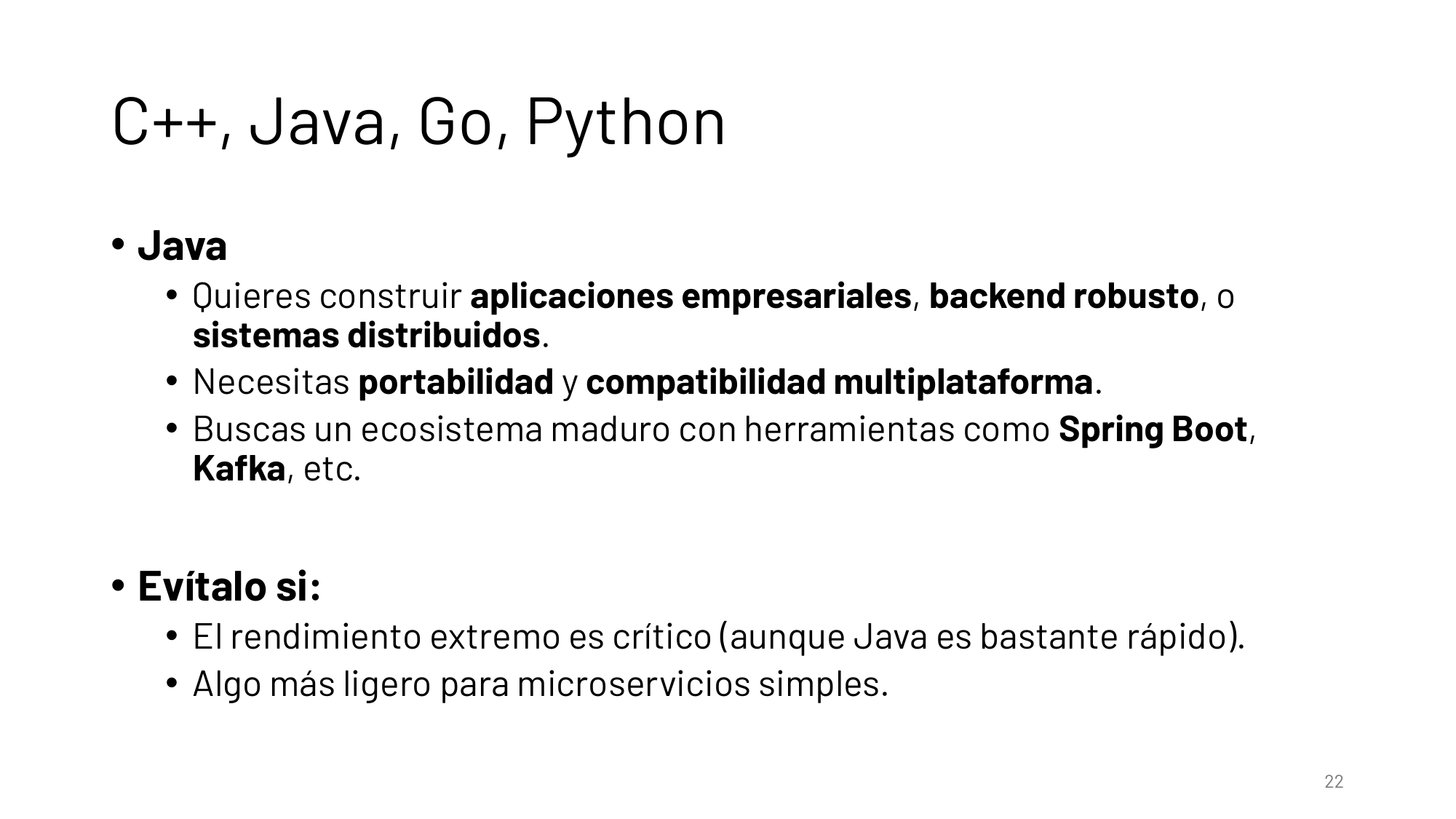

# C++, Java, Go, Python
Java
Quieres construir aplicaciones empresariales, backend robusto, o sistemas distribuidos.
Necesitas portabilidad y compatibilidad multiplataforma.
Buscas un ecosistema maduro con herramientas como Spring Boot, Kafka, etc.

Evítalo si:
El rendimiento extremo es crítico (aunque Java es bastante rápido).
Algo más ligero para microservicios simples.

22